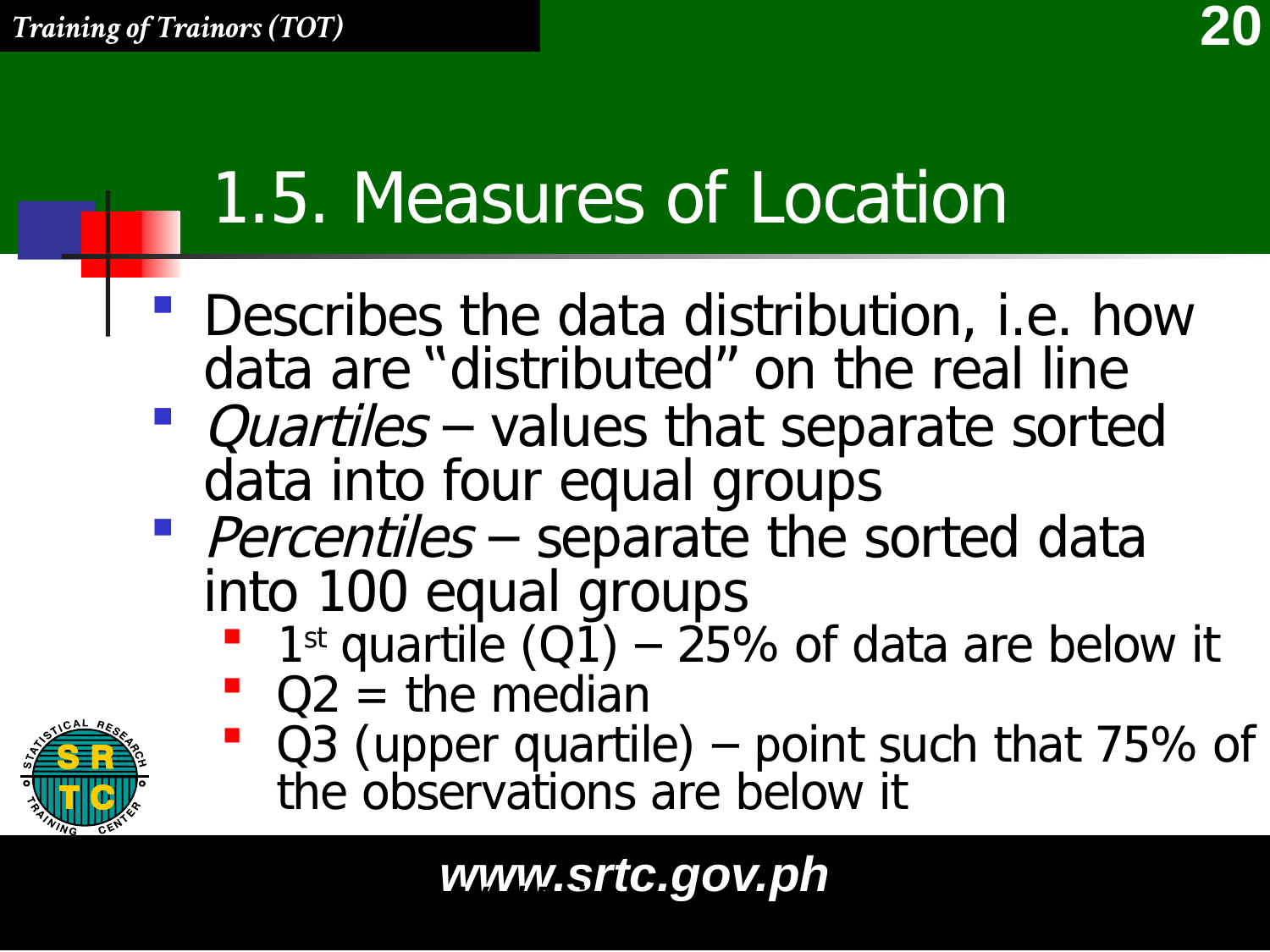

# 1.5. Measures of Location
Describes the data distribution, i.e. how data are “distributed” on the real line
Quartiles – values that separate sorted data into four equal groups
Percentiles – separate the sorted data into 100 equal groups
1st quartile (Q1) – 25% of data are below it
Q2 = the median
Q3 (upper quartile) – point such that 75% of the observations are below it